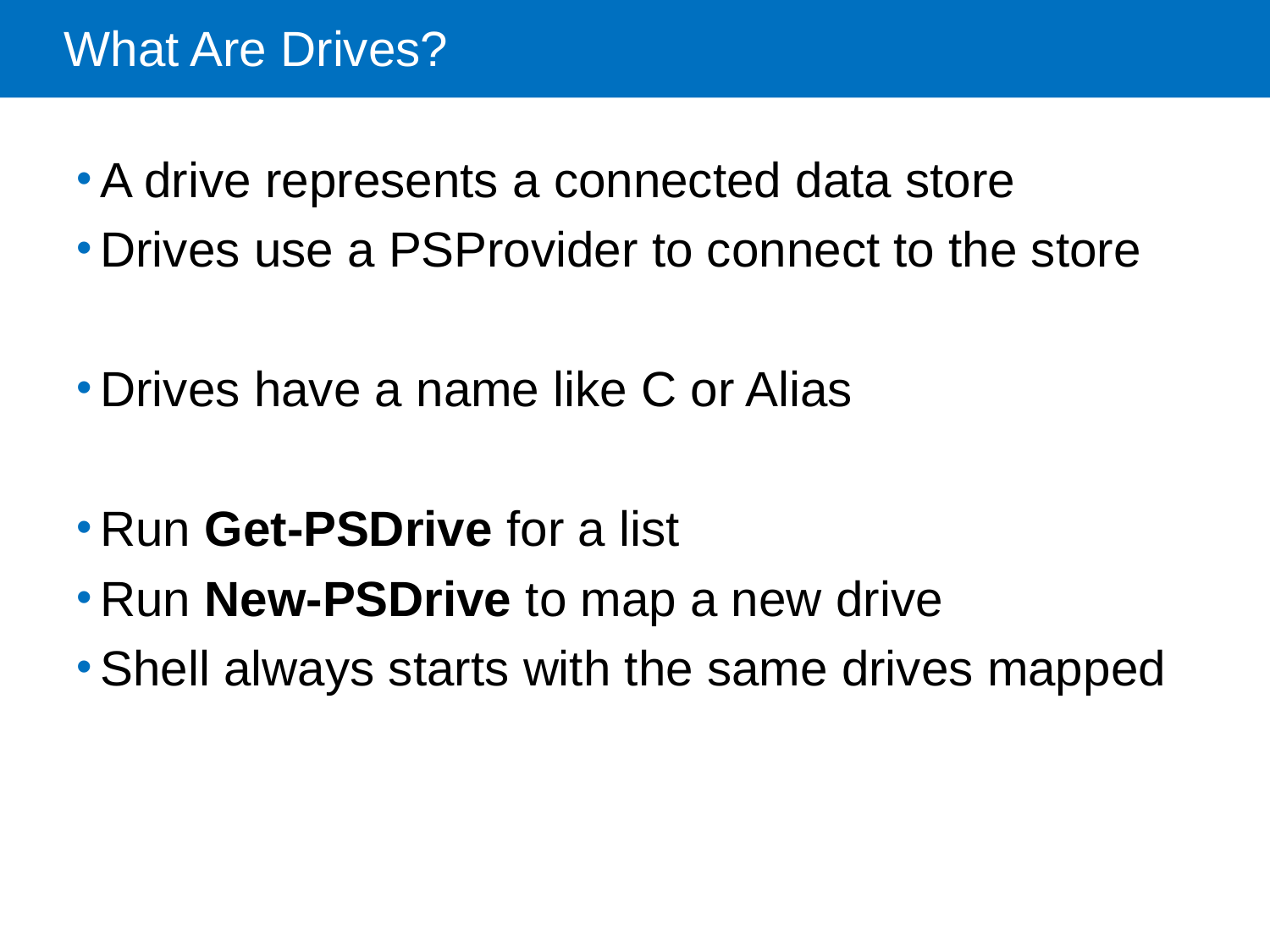

# What Are Drives?
A drive represents a connected data store
Drives use a PSProvider to connect to the store

Drives have a name like C or Alias

Run Get-PSDrive for a list
Run New-PSDrive to map a new drive
Shell always starts with the same drives mapped